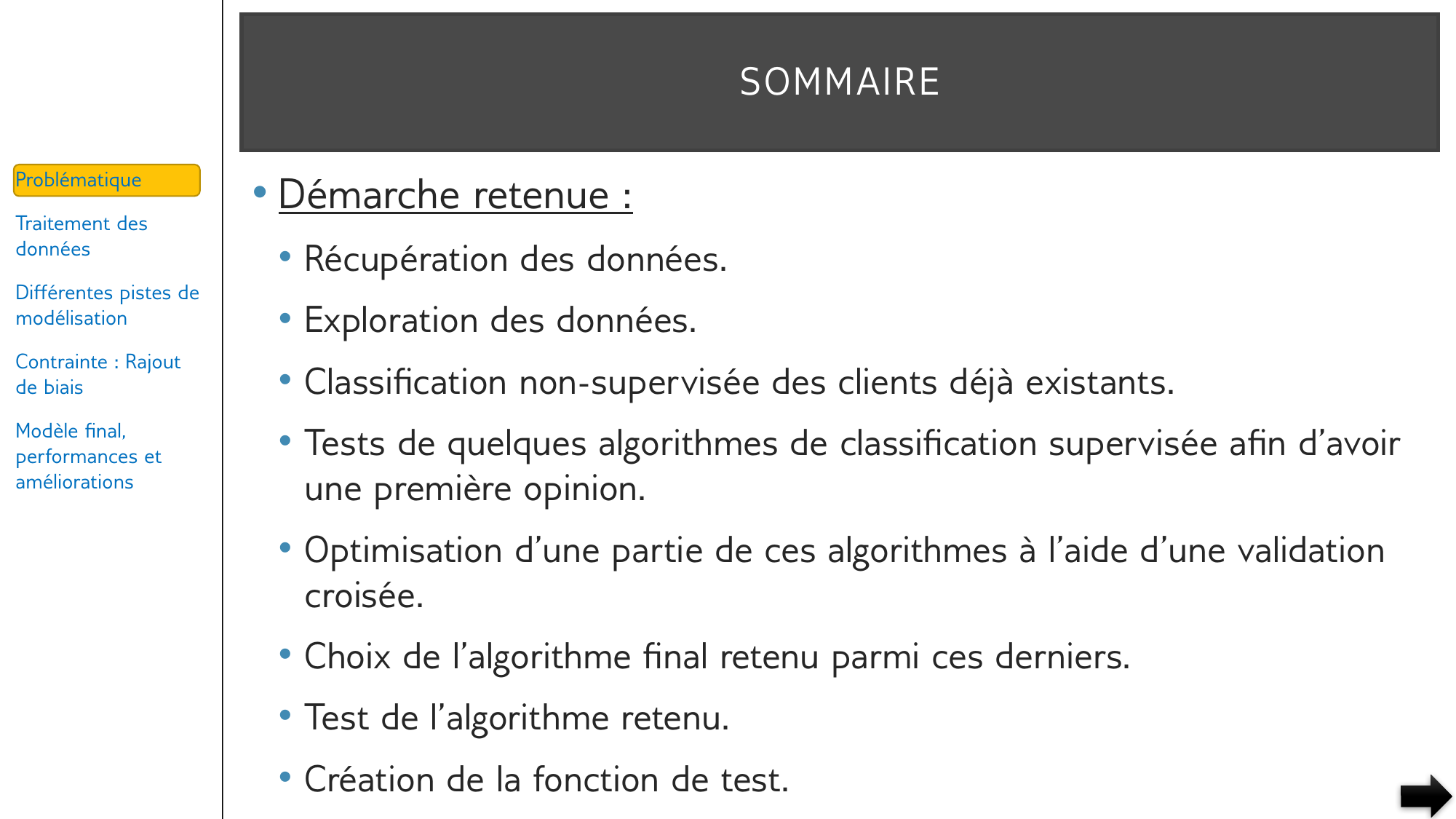

# SOMMAIRE
Démarche retenue :
Récupération des données.
Exploration des données.
Classification non-supervisée des clients déjà existants.
Tests de quelques algorithmes de classification supervisée afin d’avoir une première opinion.
Optimisation d’une partie de ces algorithmes à l’aide d’une validation croisée.
Choix de l’algorithme final retenu parmi ces derniers.
Test de l’algorithme retenu.
Création de la fonction de test.